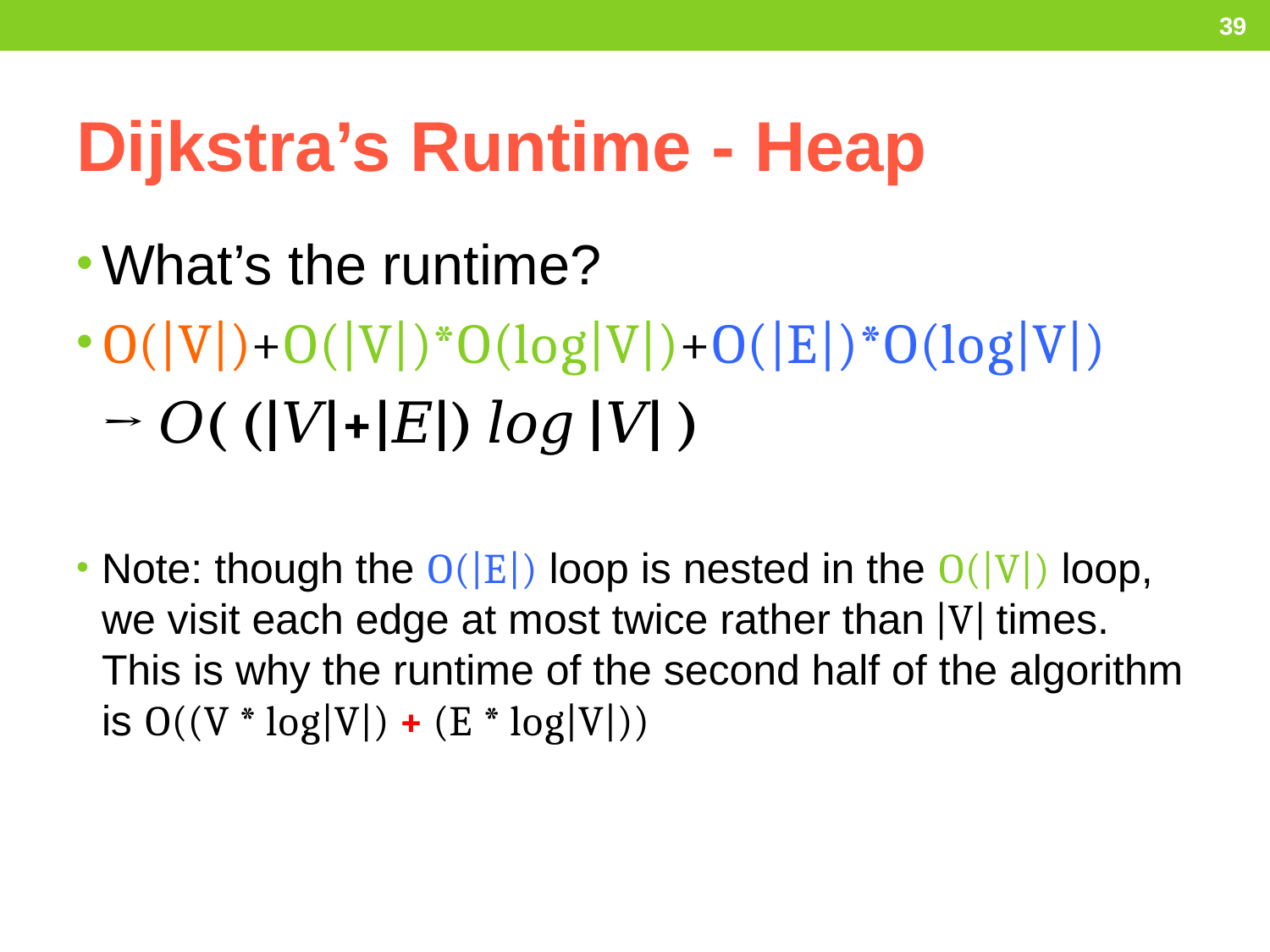

39
# Dijkstra’s Runtime - Heap
What’s the runtime?
O(|V|)+O(|V|)*O(log|V|)+O(|E|)*O(log|V|)
  → 𝑂( (|𝑉|+|𝐸|) 𝑙𝑜𝑔 |𝑉| )

Note: though the O(|E|) loop is nested in the O(|V|) loop, we visit each edge at most twice rather than |V| times. This is why the runtime of the second half of the algorithm is O((V * log|V|) + (E * log|V|))